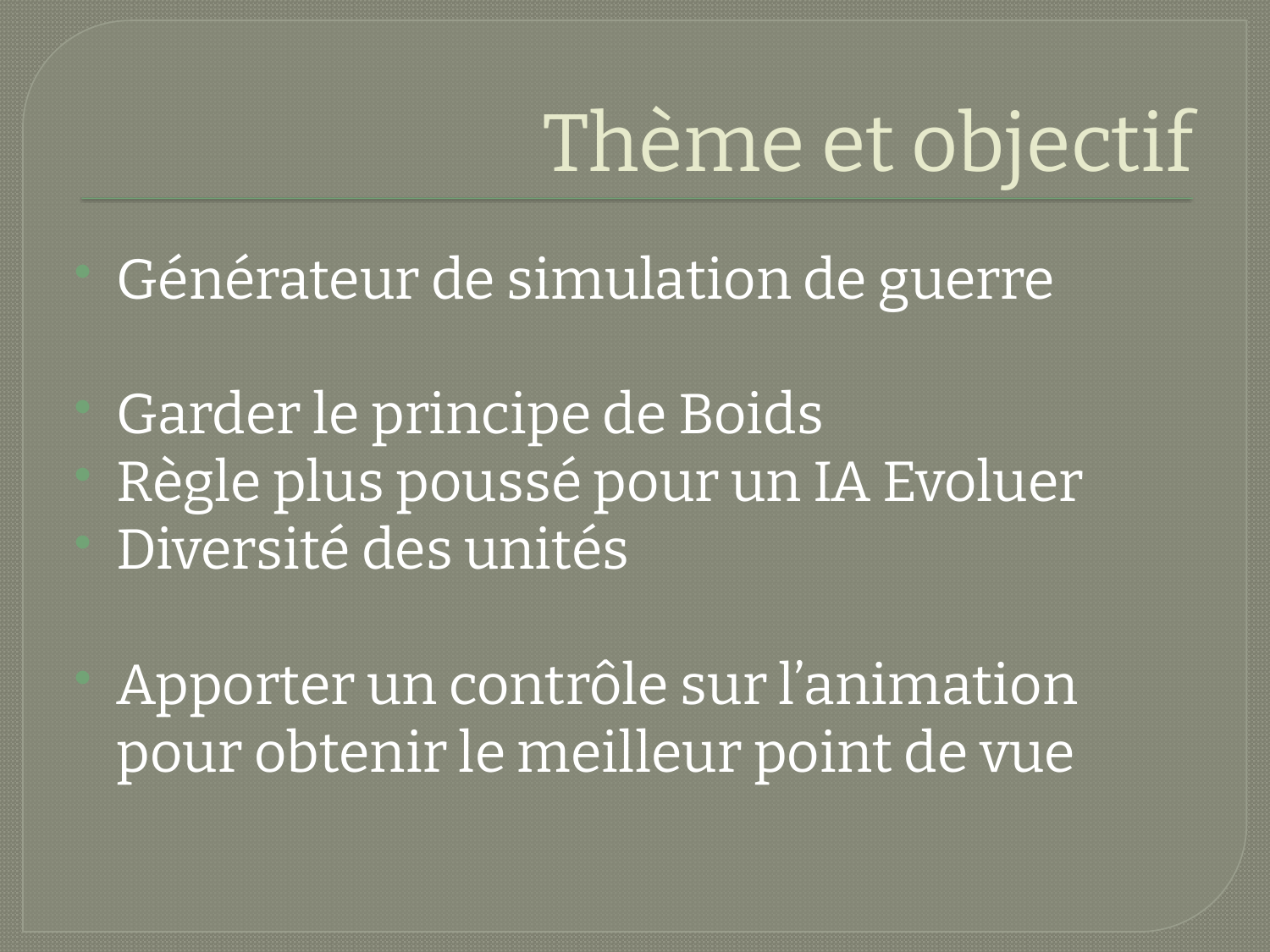

# Thème et objectif
Générateur de simulation de guerre

Garder le principe de Boids
Règle plus poussé pour un IA Evoluer
Diversité des unités

Apporter un contrôle sur l’animation pour obtenir le meilleur point de vue